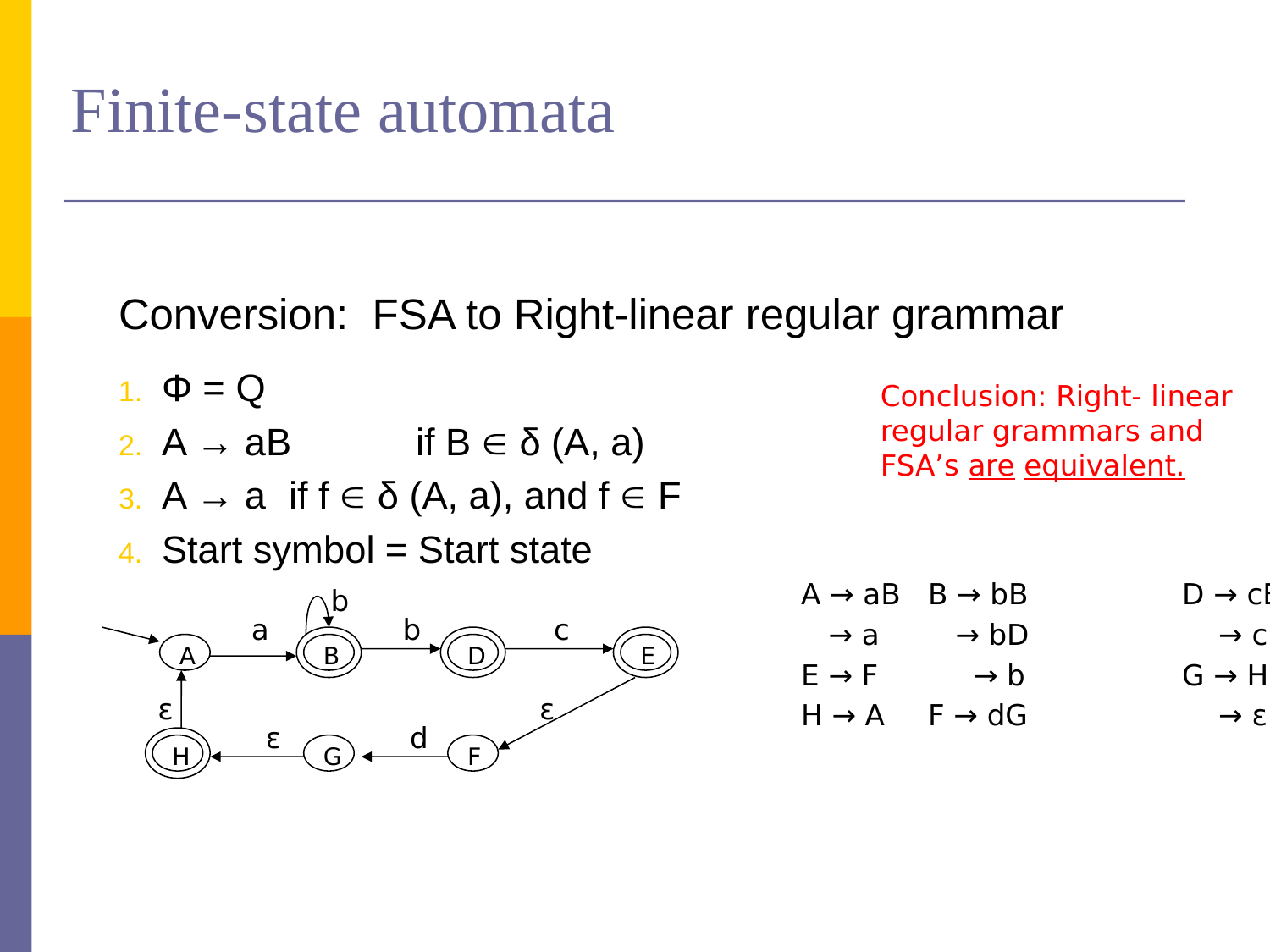

# Finite-state automata
Conversion:  FSA to Right-linear regular grammar

Φ = Q
A → aB	if B ∈ δ (A, a)
A → a	if f ∈ δ (A, a), and f ∈ F
Start symbol = Start state
						A → aB	B → bB		D → cE
						   → a	   → bD	   	    → c
						E → F 	     → b		G → H
						H → A 	F → dG	   	    → ε

Conclusion: Right- linear regular grammars and
FSA’s are equivalent.

b
a
b
c

A
B
D
E

ε
ε
ε
d

H
G
F